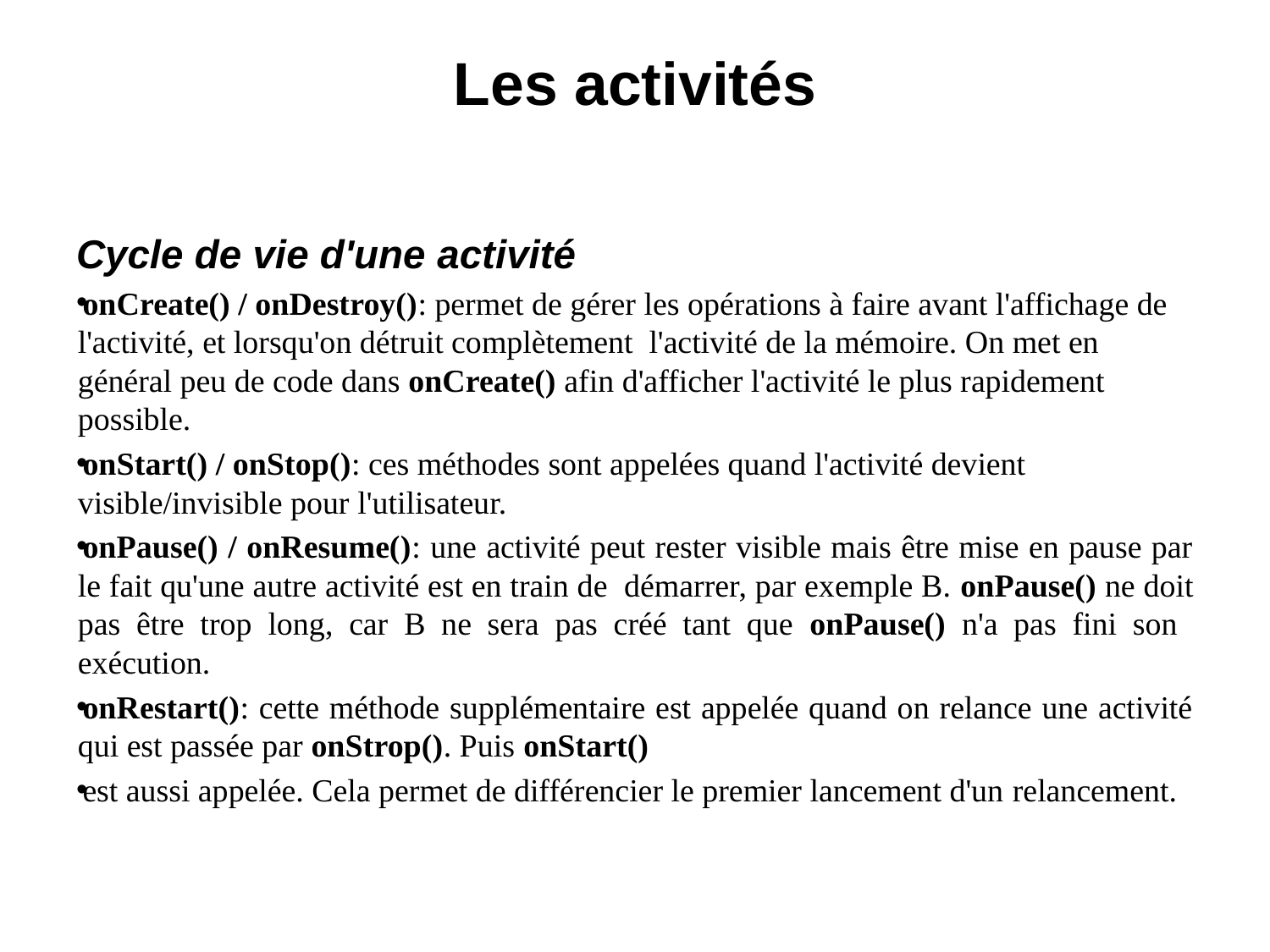

# Les activités
Cycle de vie d'une activité
onCreate() / onDestroy(): permet de gérer les opérations à faire avant l'affichage de l'activité, et lorsqu'on détruit complètement  l'activité de la mémoire. On met en général peu de code dans onCreate() afin d'afficher l'activité le plus rapidement possible.
onStart() / onStop(): ces méthodes sont appelées quand l'activité devient visible/invisible pour l'utilisateur.
onPause() / onResume(): une activité peut rester visible mais être mise en pause par le fait qu'une autre activité est en train de  démarrer, par exemple B. onPause() ne doit pas être trop long, car B ne sera pas créé tant que onPause() n'a pas fini son  exécution.
onRestart(): cette méthode supplémentaire est appelée quand on relance une activité qui est passée par onStrop(). Puis onStart()
est aussi appelée. Cela permet de différencier le premier lancement d'un relancement.